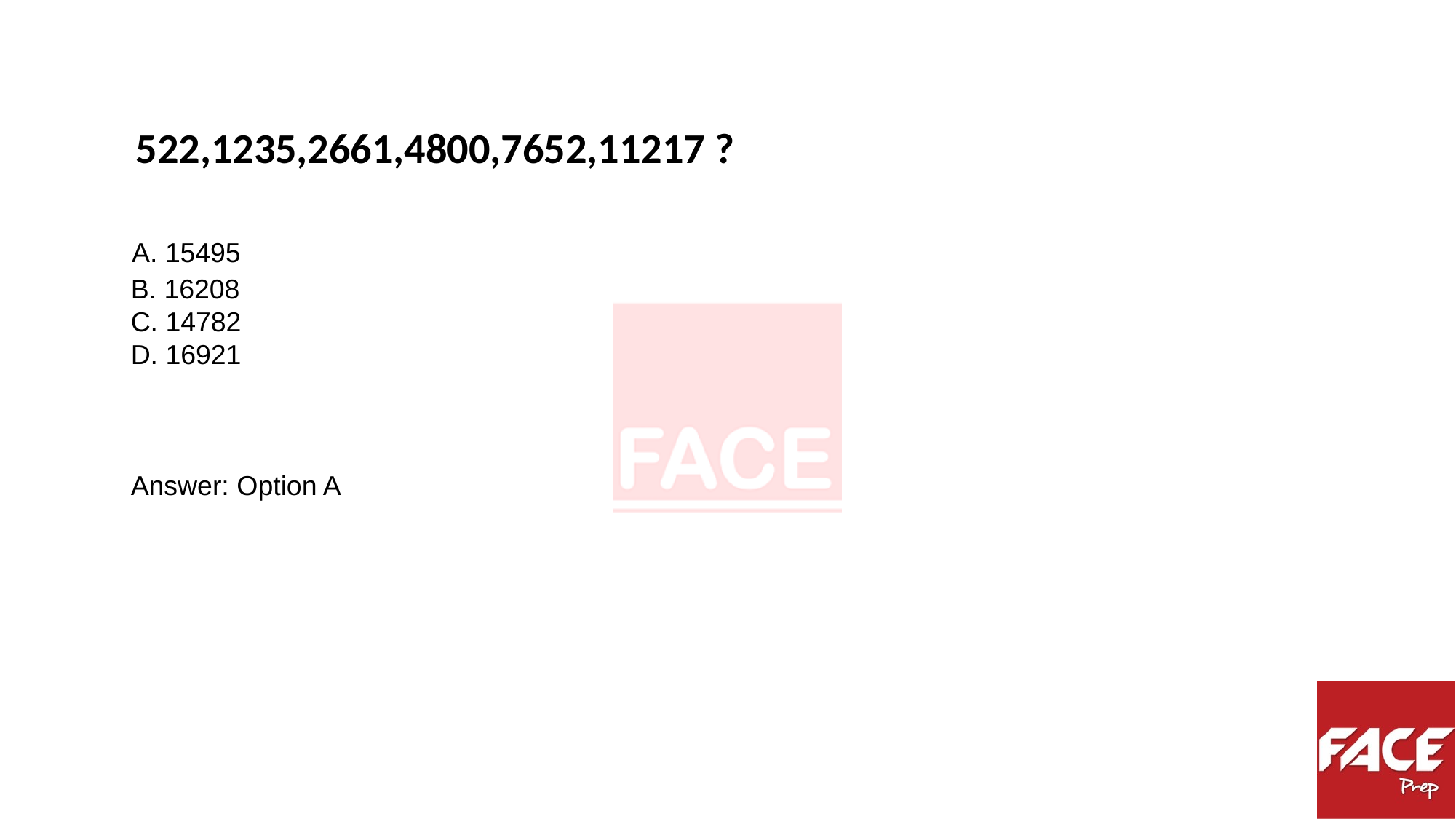

522,1235,2661,4800,7652,11217 ?
A. 15495
B. 16208
C. 14782
D. 16921

Answer: Option A